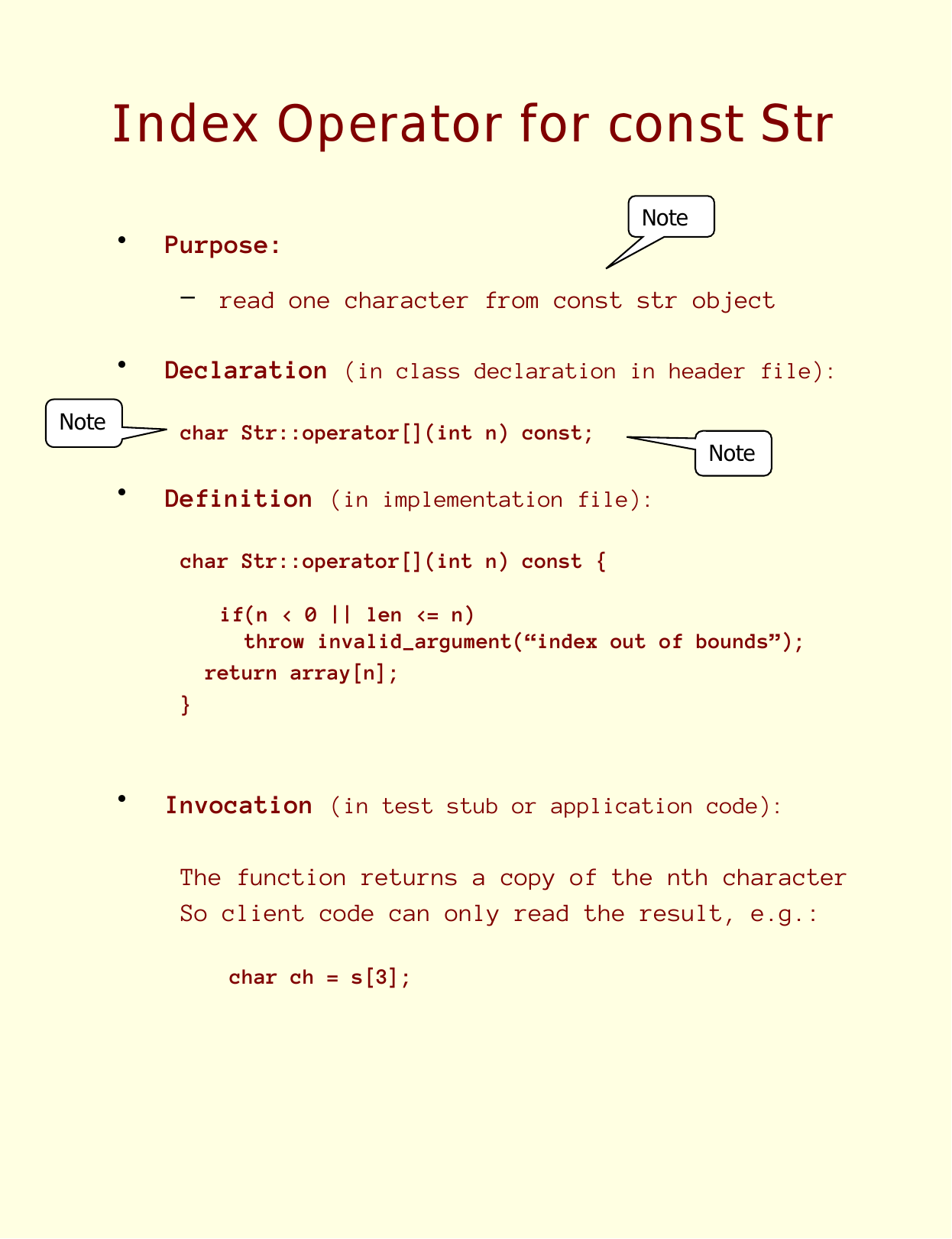

# Index Operator for const Str
Note
Purpose:
read one character from const str object
Declaration (in class declaration in header file):
char Str::operator[](int n) const;
Definition (in implementation file):
char Str::operator[](int n) const {
if(n < 0 || len <= n)
  throw invalid_argument(“index out of bounds”);
  return array[n];
}
Invocation (in test stub or application code):

The function returns a copy of the nth character
So client code can only read the result, e.g.:
    char ch = s[3];
Note
Note